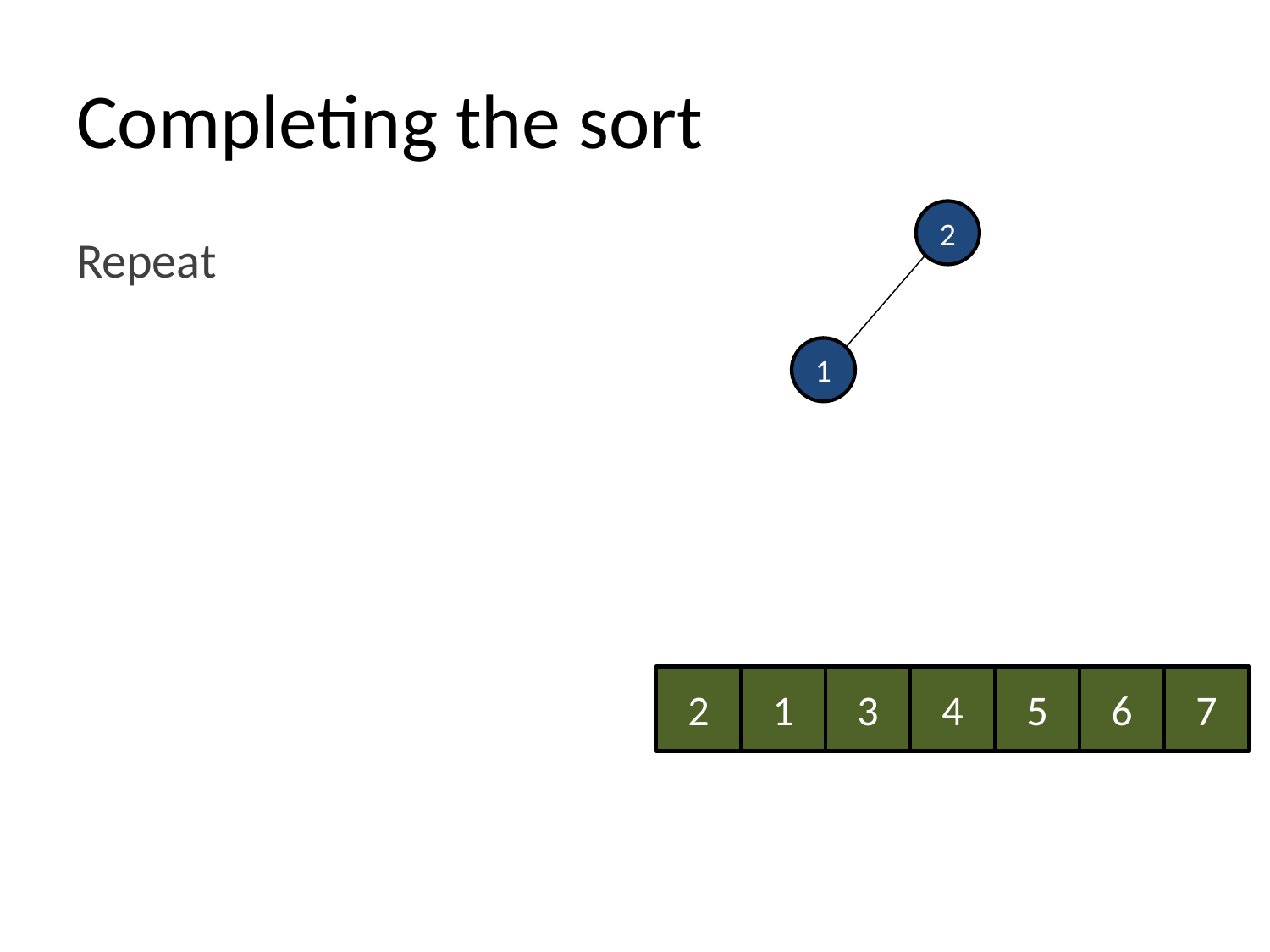

# Completing the sort
2
Repeat
1
2
1
3
4
5
6
7